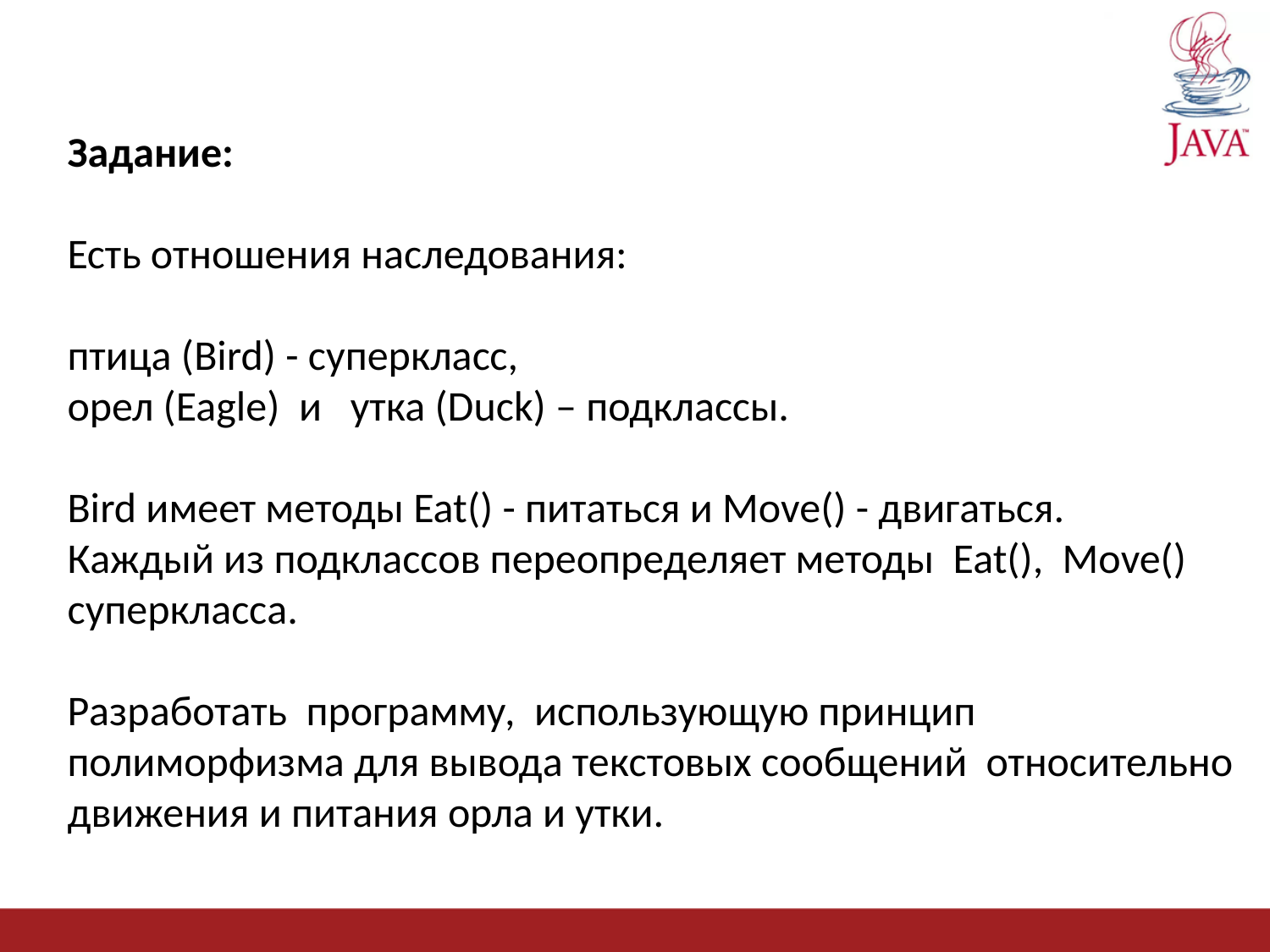

Задание:

Есть отношения наследования:

птица (Bird) - суперкласс,
орел (Eagle)  и   утка (Duck) – подклассы.

Bird имеет методы Eat() - питаться и Move() - двигаться.
Каждый из подклассов переопределяет методы  Eat(),  Move() суперкласса.

Разработать  программу,  использующую принцип полиморфизма для вывода текстовых сообщений  относительно движения и питания орла и утки.